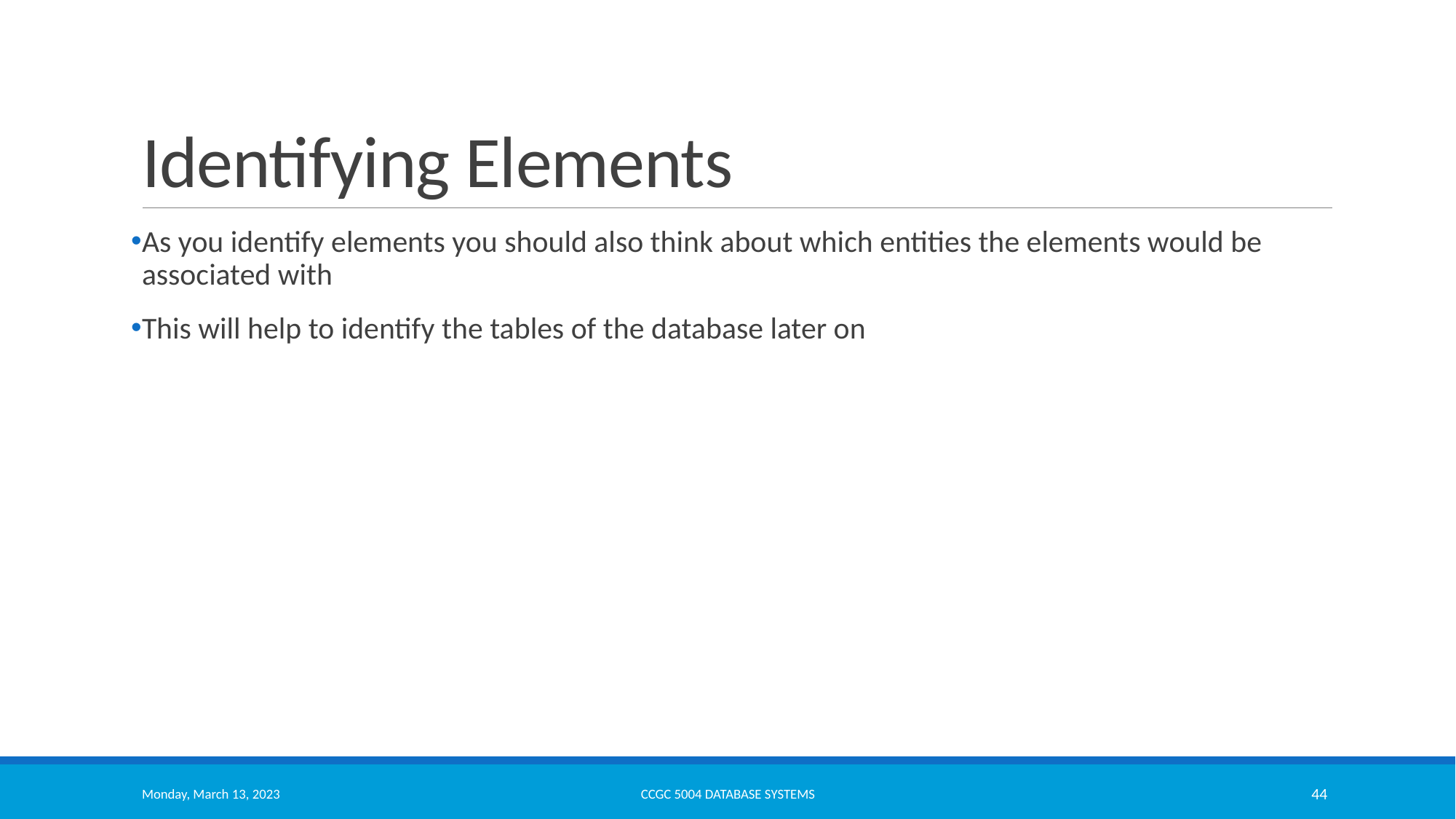

# Identifying Elements
As you identify elements you should also think about which entities the elements would be associated with
This will help to identify the tables of the database later on
Monday, March 13, 2023
CCGC 5004 Database Systems
44